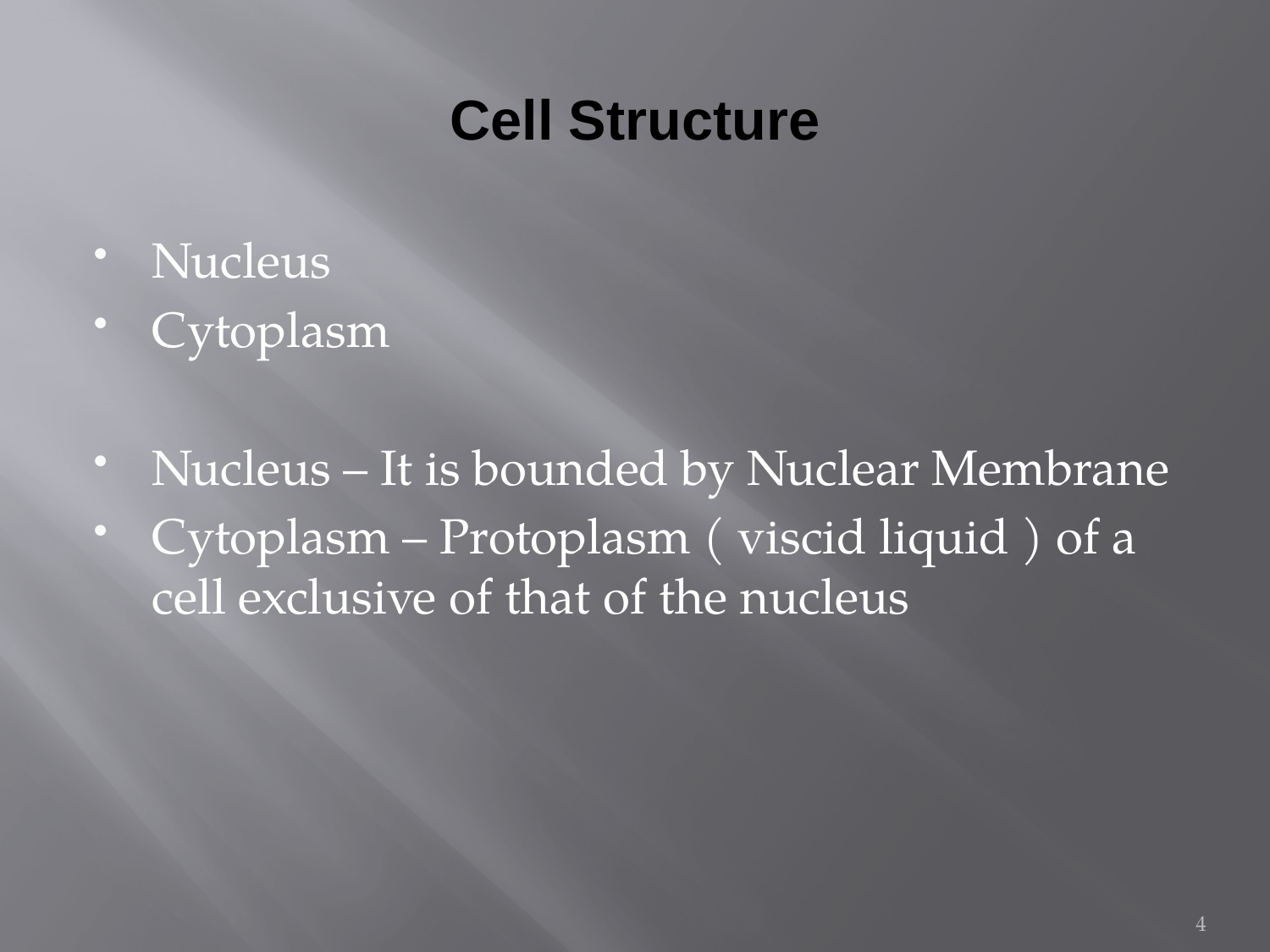

# Cell Structure
Nucleus
Cytoplasm

Nucleus – It is bounded by Nuclear Membrane
Cytoplasm – Protoplasm ( viscid liquid ) of a cell exclusive of that of the nucleus
4